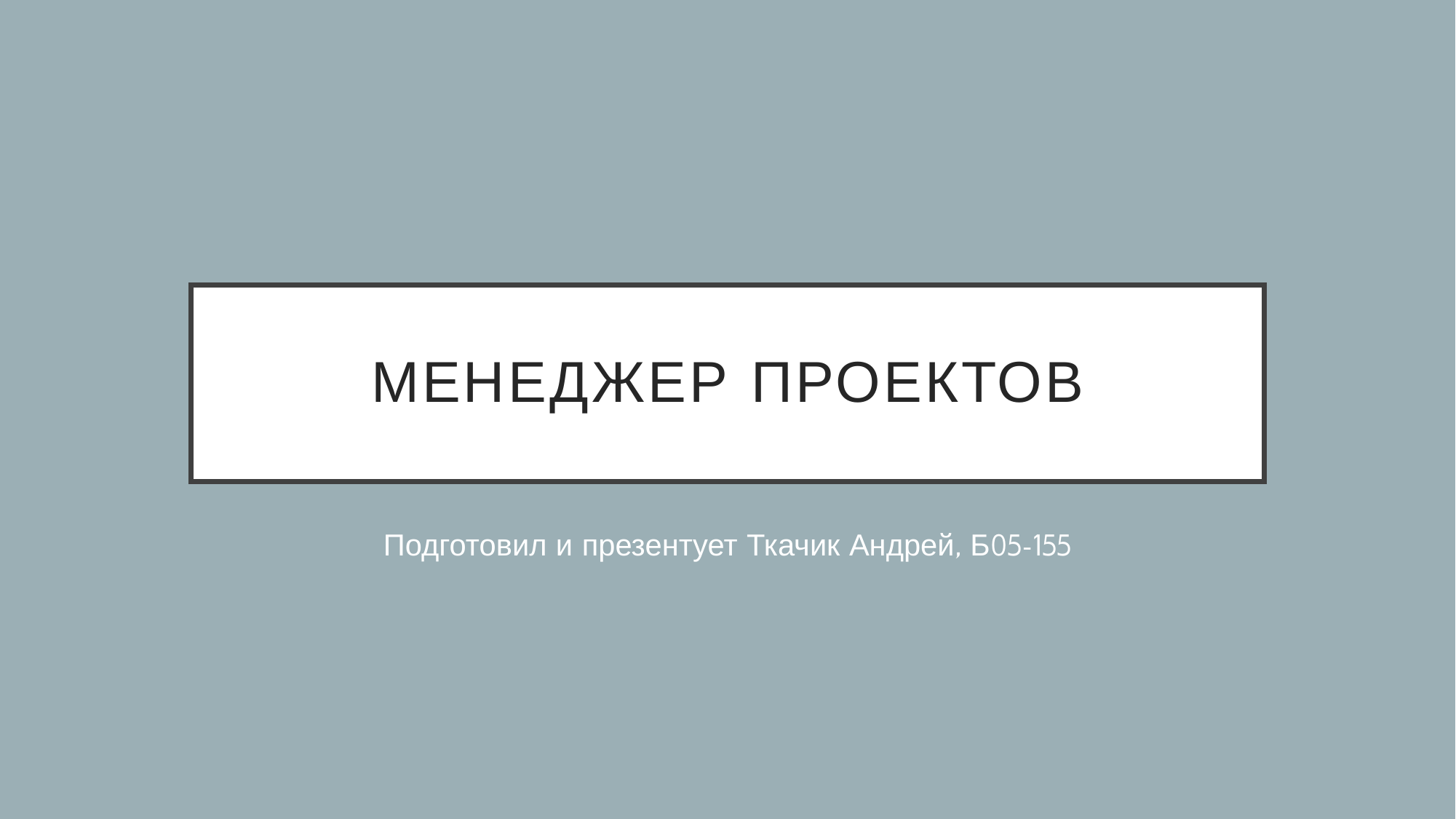

# Менеджер проектов
Подготовил и презентует Ткачик Андрей, Б05-155